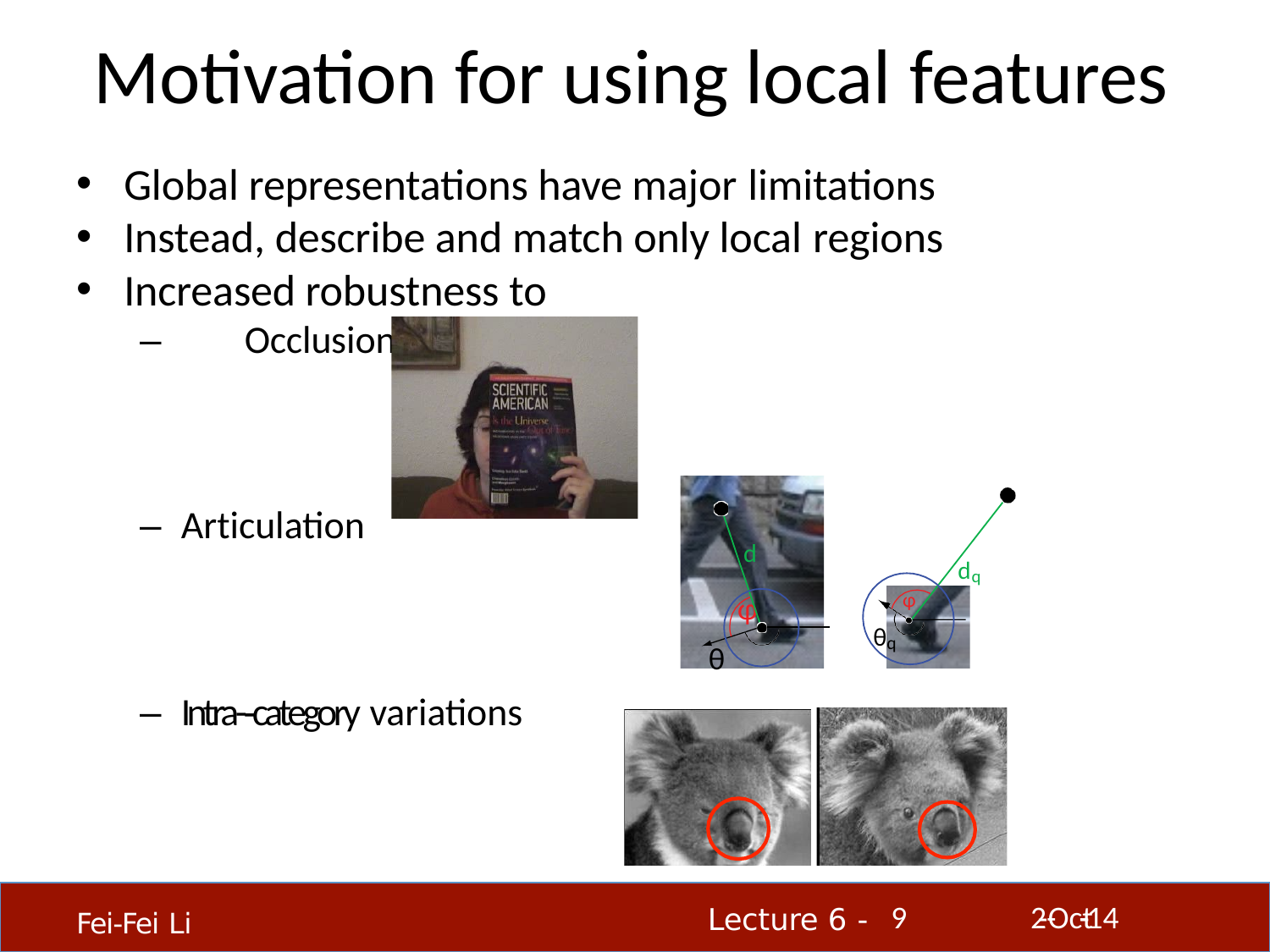

# Motivation for using local features
Global representations have major limitations
Instead, describe and match only local regions
Increased robustness to
–	Occlusions

–	Articulation

d
dq
φ

φ

θq
θ
–	Intra-­‐category variations

9
2-­‐Oct-­‐14
Lecture 6 -
Fei-Fei Li